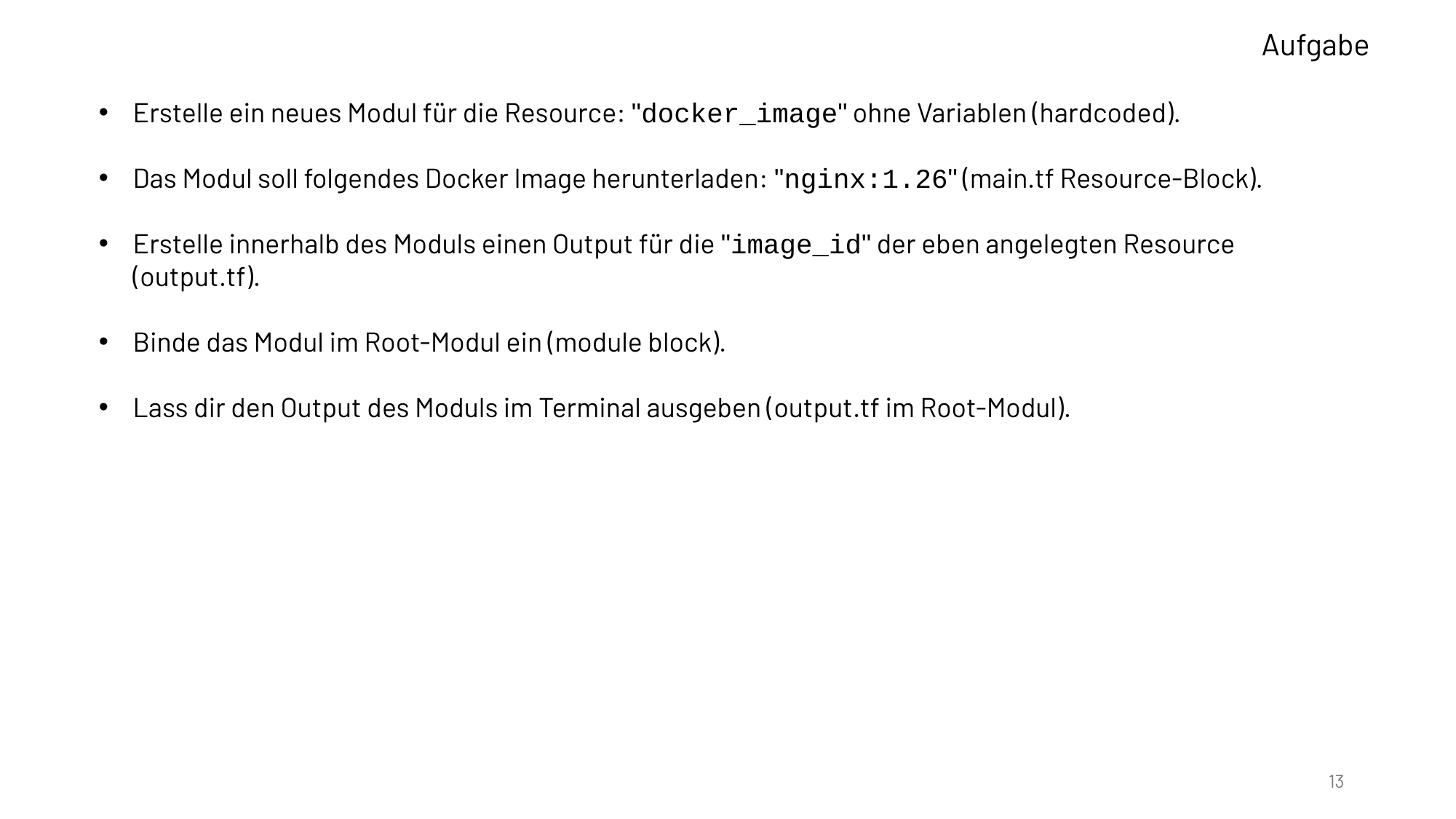

Aufgabe
Erstelle ein neues Modul für die Resource: "docker_image" ohne Variablen (hardcoded).

Das Modul soll folgendes Docker Image herunterladen: "nginx:1.26" (main.tf Resource-Block).

Erstelle innerhalb des Moduls einen Output für die "image_id" der eben angelegten Resource (output.tf).

Binde das Modul im Root-Modul ein (module block).

Lass dir den Output des Moduls im Terminal ausgeben (output.tf im Root-Modul).

13